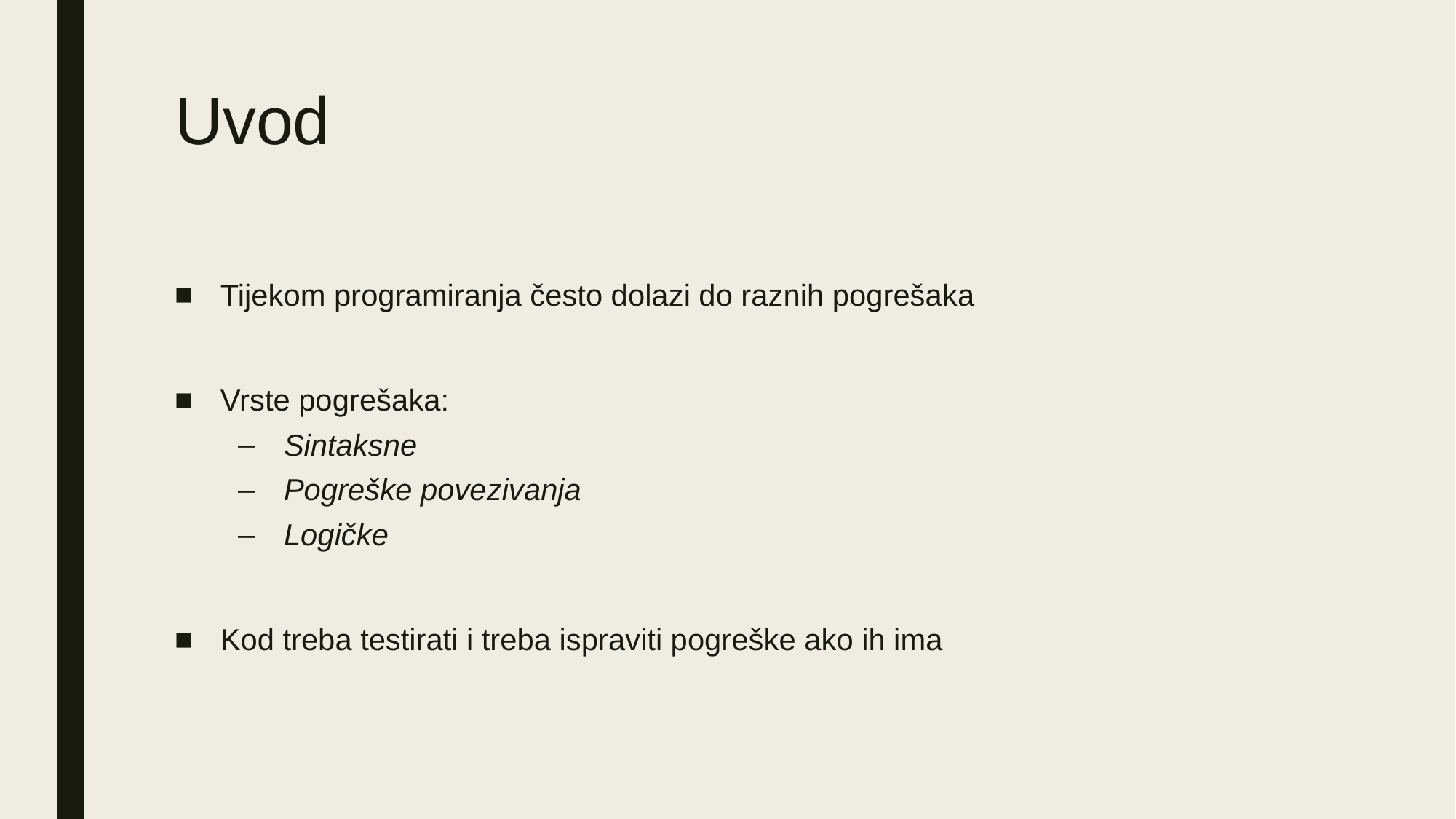

# Uvod
Tijekom programiranja često dolazi do raznih pogrešaka

Vrste pogrešaka:
Sintaksne
Pogreške povezivanja
Logičke

Kod treba testirati i treba ispraviti pogreške ako ih ima